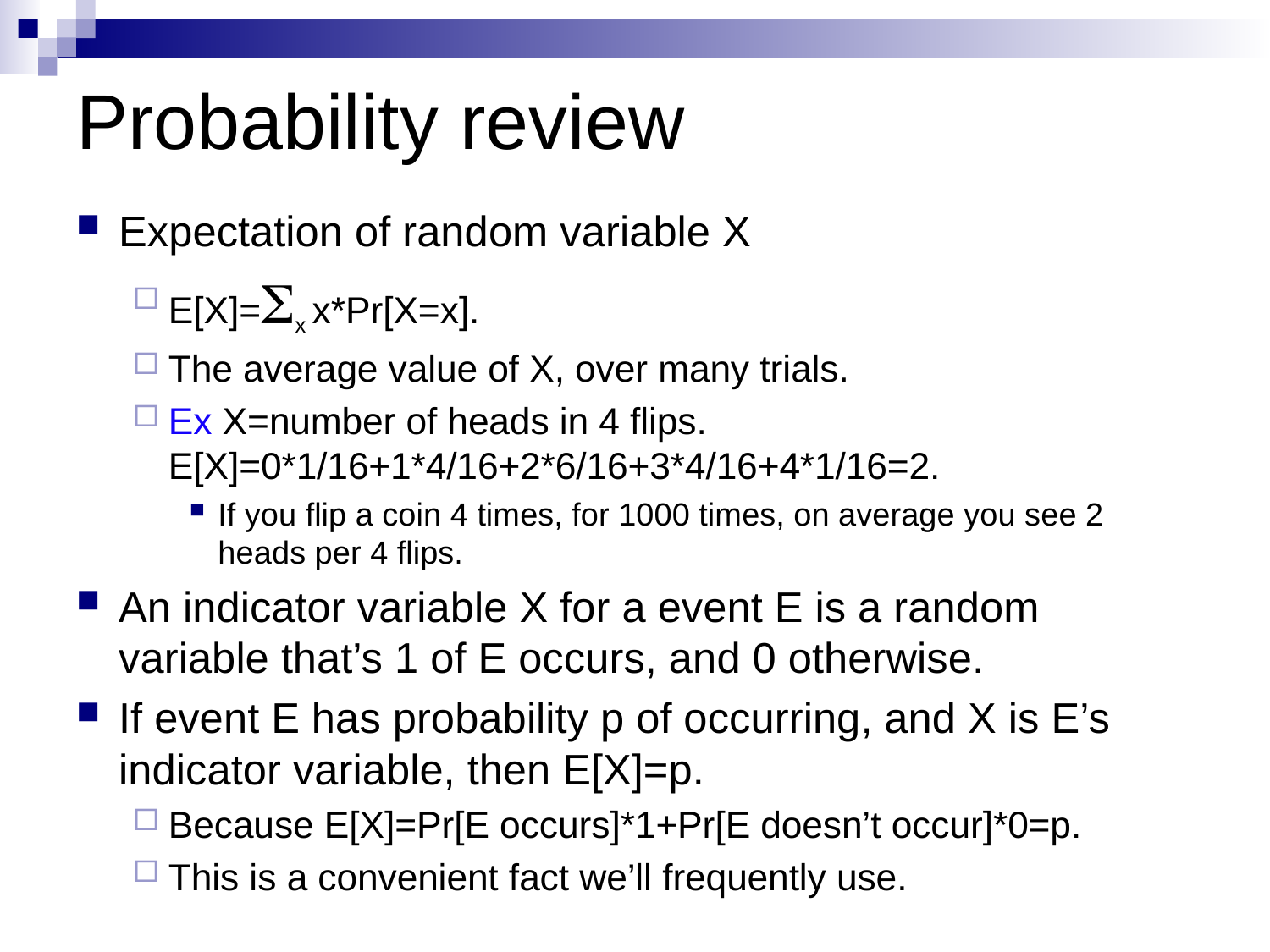

# Probability review
Expectation of random variable X
E[X]=Σx x*Pr[X=x].
The average value of X, over many trials.
Ex X=number of heads in 4 flips.  E[X]=0*1/16+1*4/16+2*6/16+3*4/16+4*1/16=2.
If you flip a coin 4 times, for 1000 times, on average you see 2 heads per 4 flips.
An indicator variable X for a event E is a random variable that’s 1 of E occurs, and 0 otherwise.
If event E has probability p of occurring, and X is E’s indicator variable, then E[X]=p.
Because E[X]=Pr[E occurs]*1+Pr[E doesn’t occur]*0=p.
This is a convenient fact we’ll frequently use.